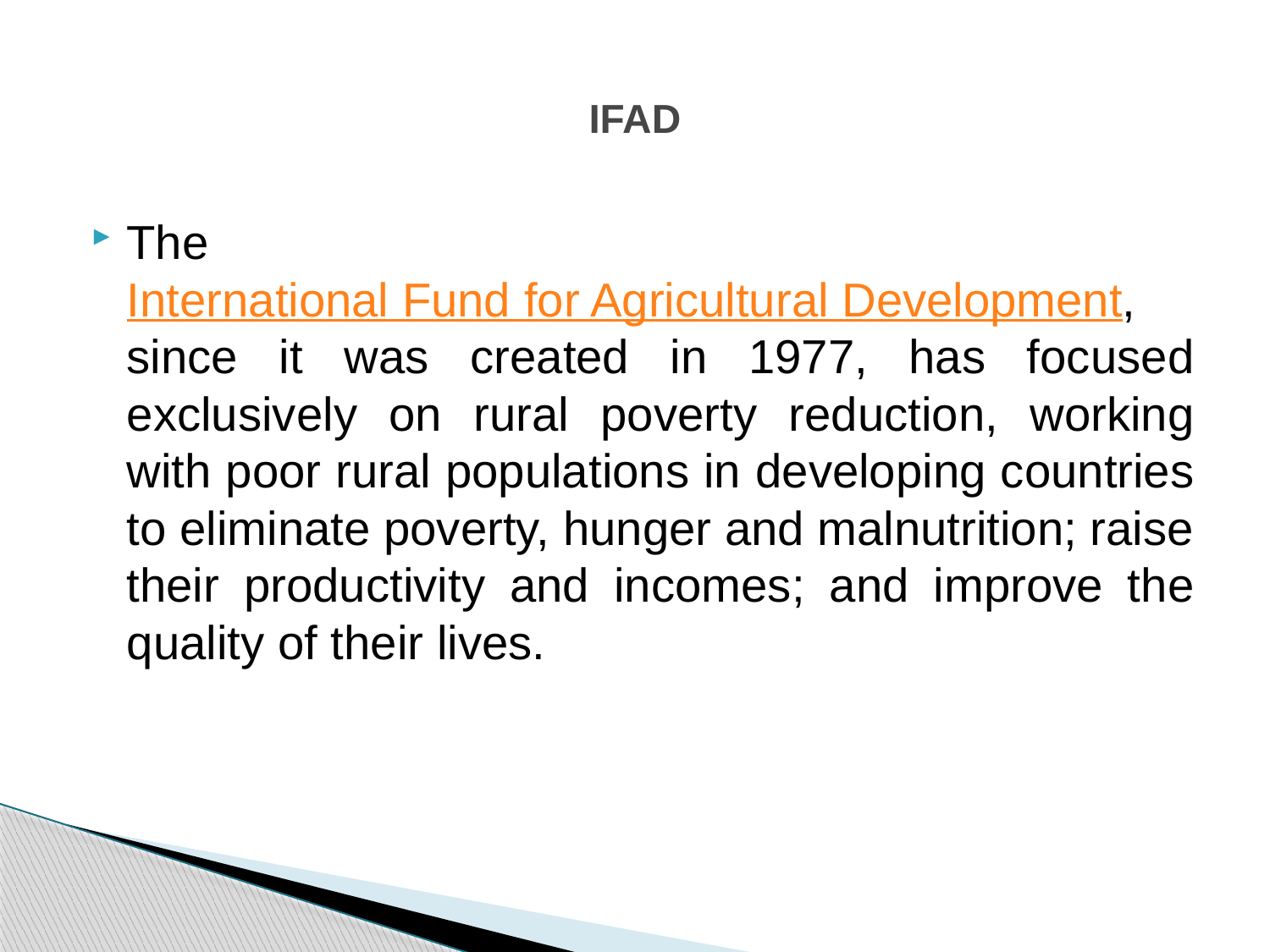

# IFAD
The International Fund for Agricultural Development, since it was created in 1977, has focused exclusively on rural poverty reduction, working with poor rural populations in developing countries to eliminate poverty, hunger and malnutrition; raise their productivity and incomes; and improve the quality of their lives.